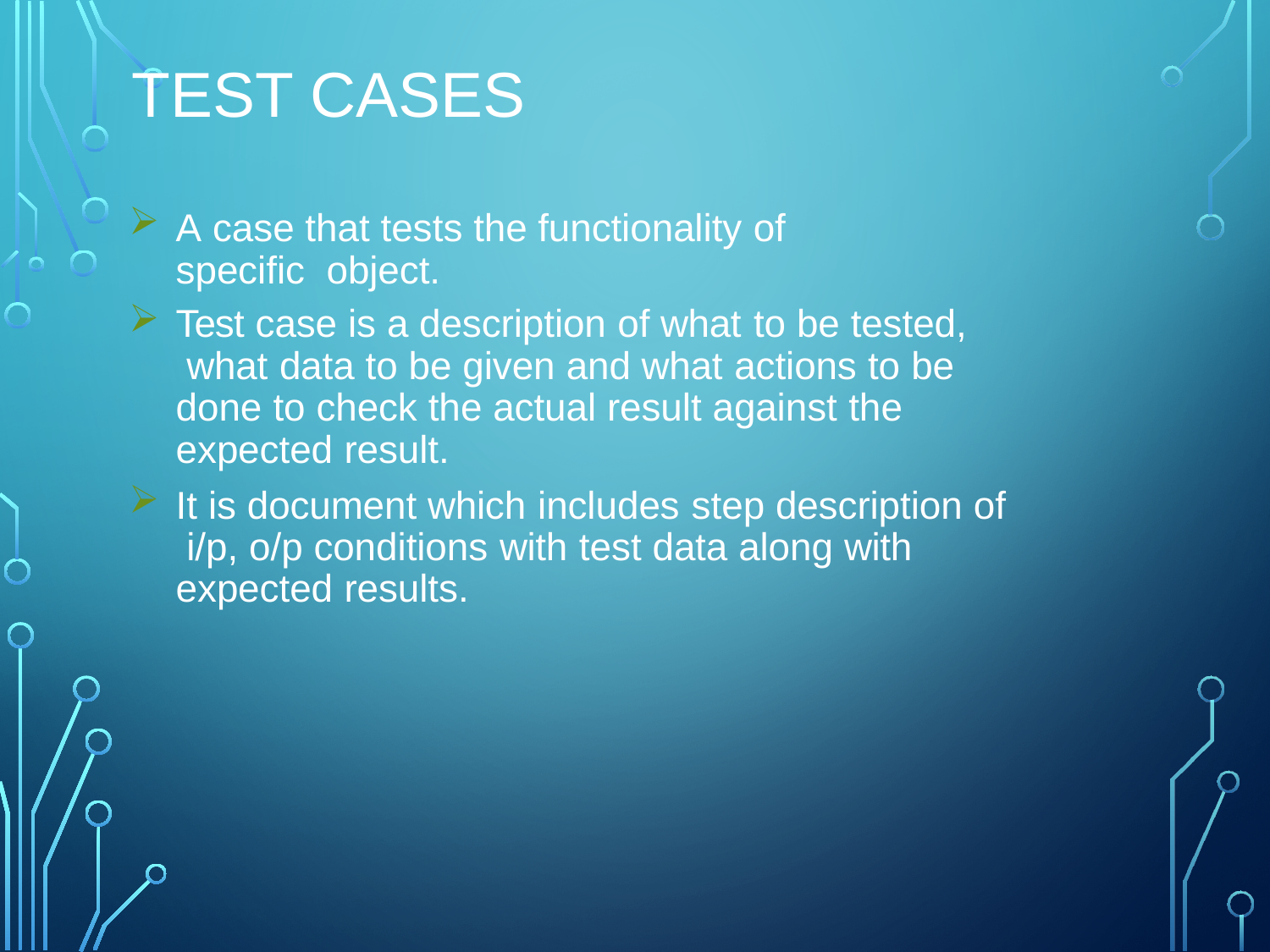

# Test cases
A case that tests the functionality of specific  object.
Test case is a description of what to be tested,  what data to be given and what actions to be  done to check the actual result against the  expected result.
It is document which includes step description of  i/p, o/p conditions with test data along with  expected results.